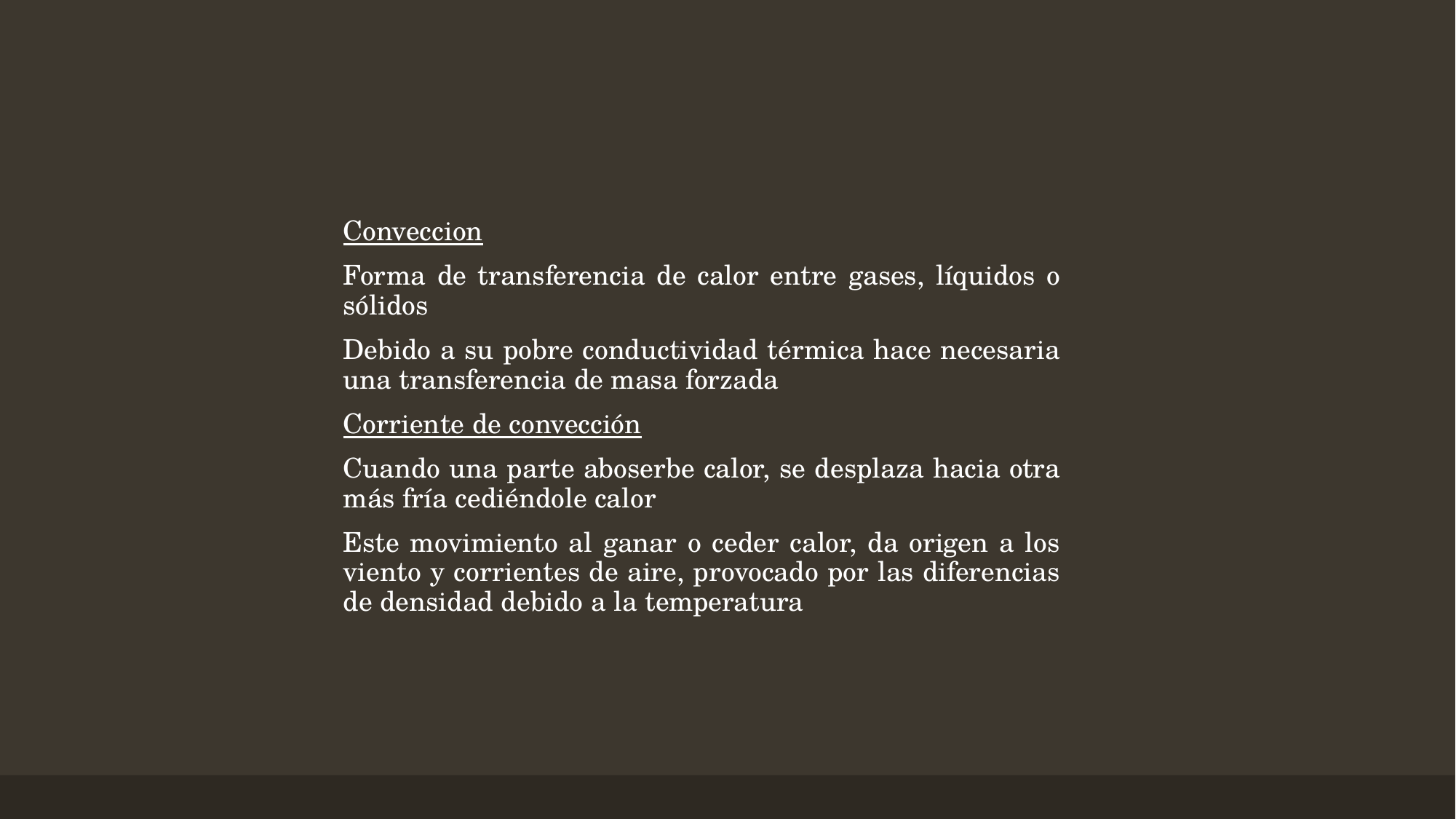

Conveccion
Forma de transferencia de calor entre gases, líquidos o sólidos
Debido a su pobre conductividad térmica hace necesaria una transferencia de masa forzada
Corriente de convección
Cuando una parte aboserbe calor, se desplaza hacia otra más fría cediéndole calor
Este movimiento al ganar o ceder calor, da origen a los viento y corrientes de aire, provocado por las diferencias de densidad debido a la temperatura